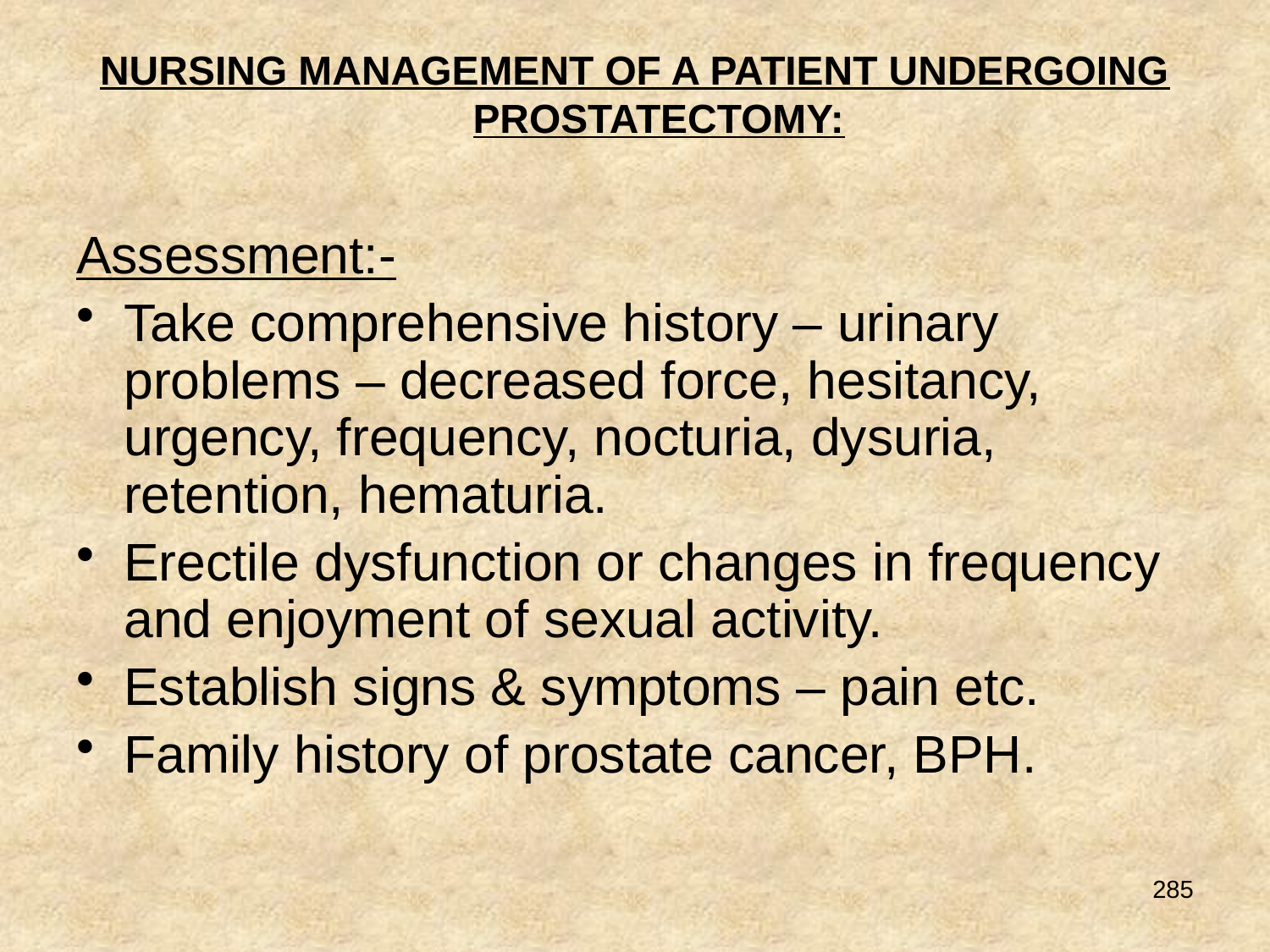

# NURSING MANAGEMENT OF A PATIENT UNDERGOING PROSTATECTOMY:
Assessment:-
Take comprehensive history – urinary problems – decreased force, hesitancy, urgency, frequency, nocturia, dysuria, retention, hematuria.
Erectile dysfunction or changes in frequency and enjoyment of sexual activity.
Establish signs & symptoms – pain etc.
Family history of prostate cancer, BPH.

285